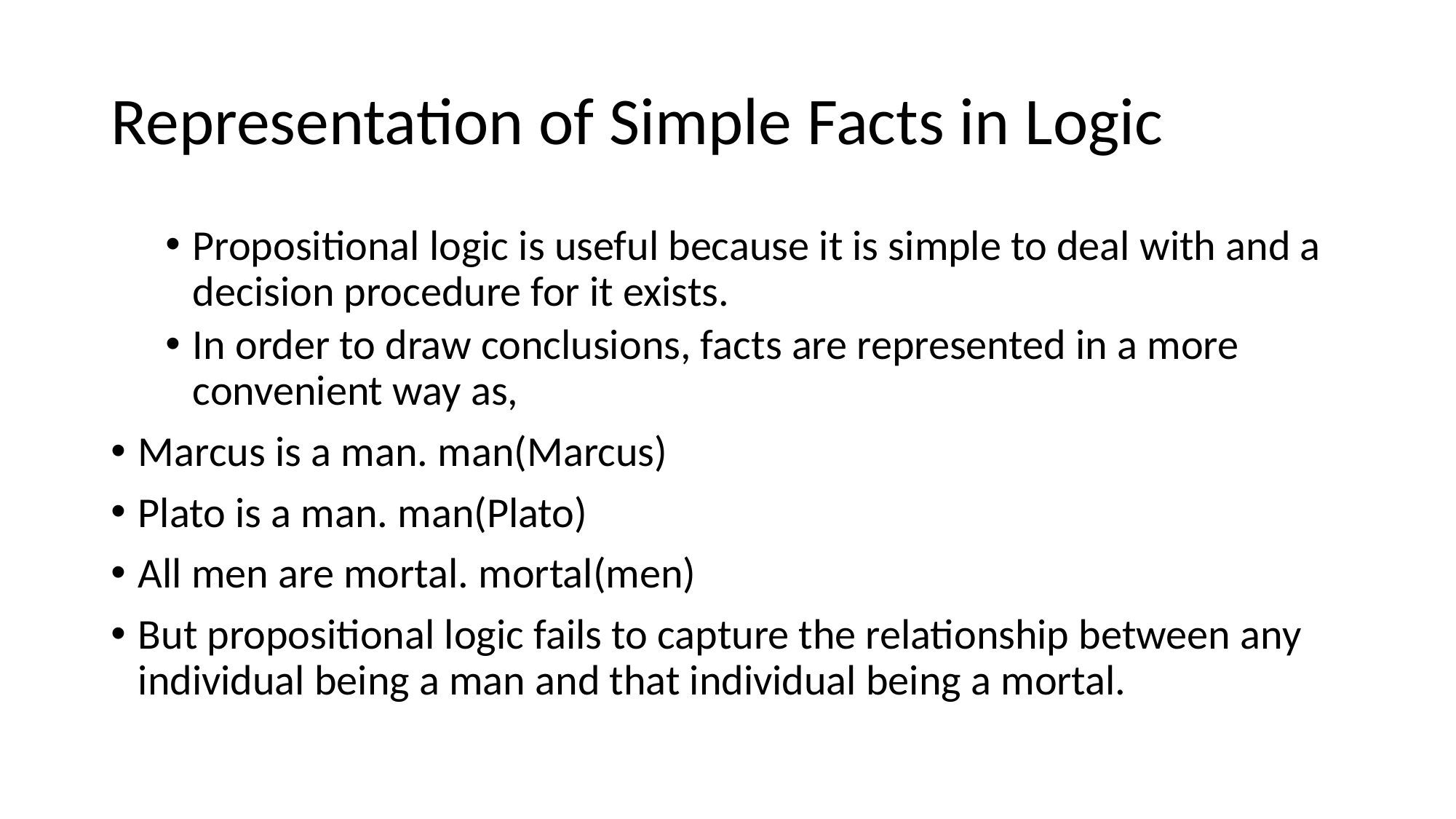

# Representation of Simple Facts in Logic
Propositional logic is useful because it is simple to deal with and a decision procedure for it exists.
In order to draw conclusions, facts are represented in a more convenient way as,
Marcus is a man. man(Marcus)
Plato is a man. man(Plato)
All men are mortal. mortal(men)
But propositional logic fails to capture the relationship between any individual being a man and that individual being a mortal.